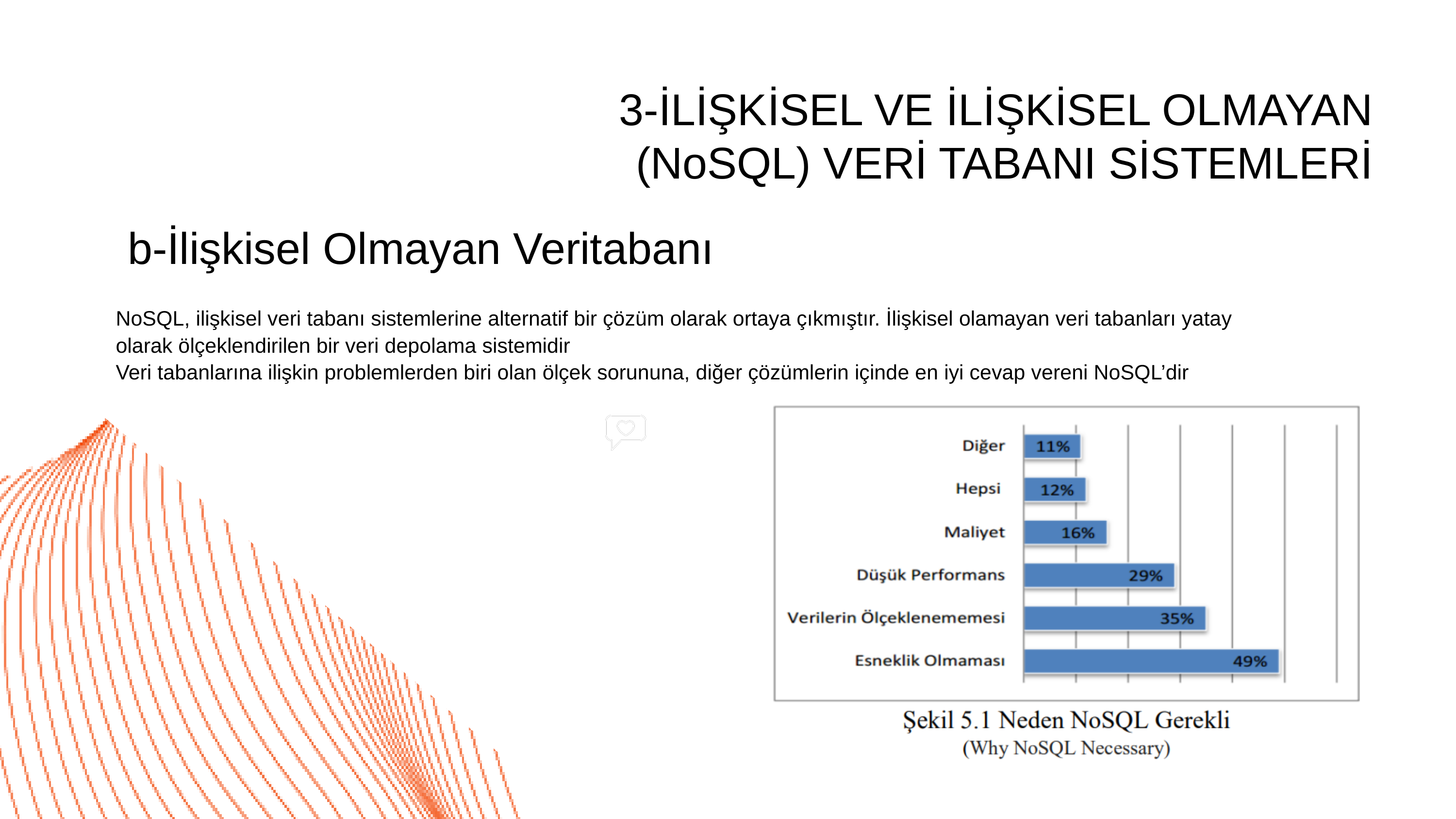

3-İLİŞKİSEL VE İLİŞKİSEL OLMAYAN (NoSQL) VERİ TABANI SİSTEMLERİ
b-İlişkisel Olmayan Veritabanı
NoSQL, ilişkisel veri tabanı sistemlerine alternatif bir çözüm olarak ortaya çıkmıştır. İlişkisel olamayan veri tabanları yatay olarak ölçeklendirilen bir veri depolama sistemidir
Veri tabanlarına ilişkin problemlerden biri olan ölçek sorununa, diğer çözümlerin içinde en iyi cevap vereni NoSQL’dir